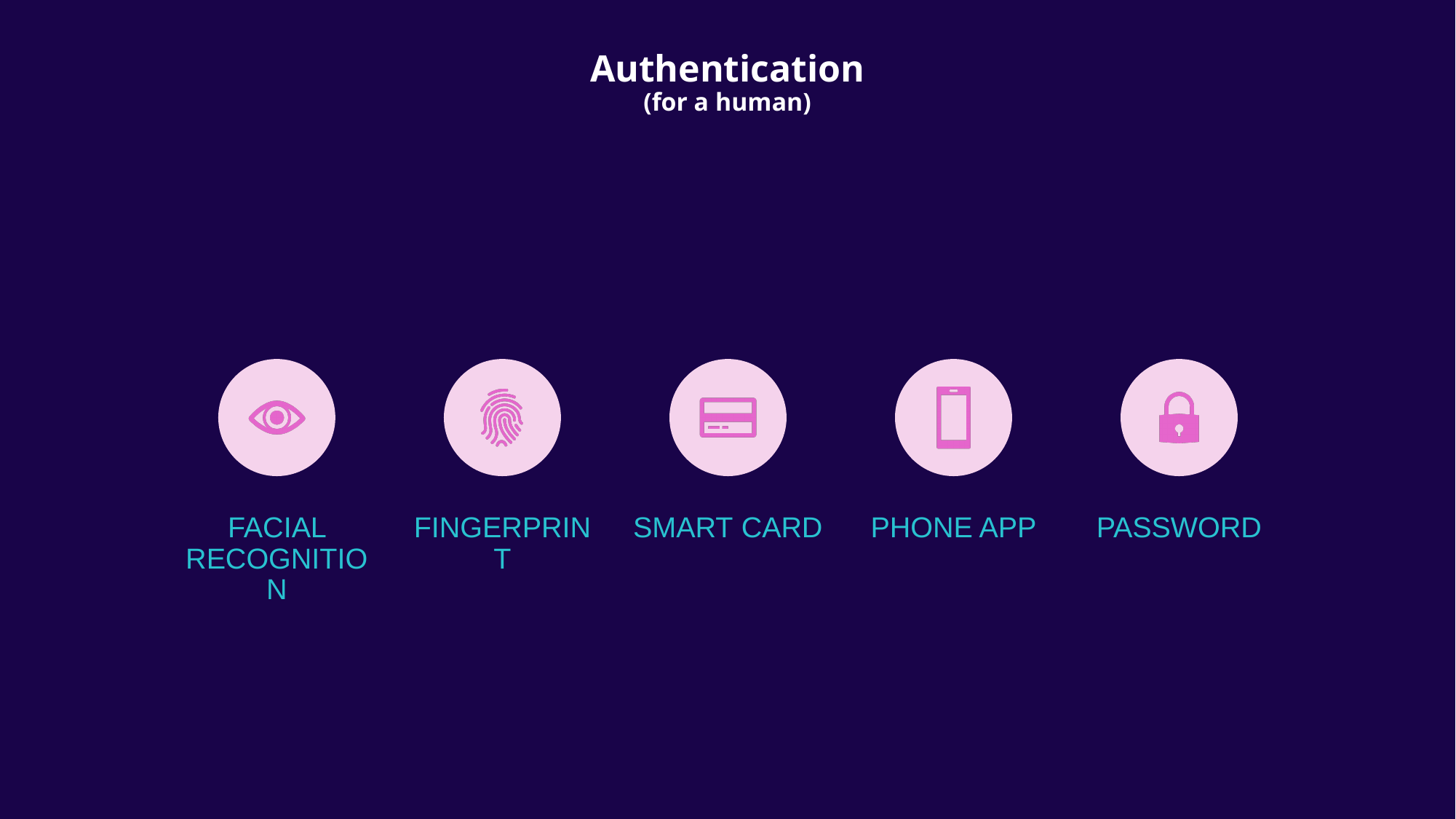

# Authentication (for a human)
Facial recognition
Fingerprint
Smart card
Phone app
Password